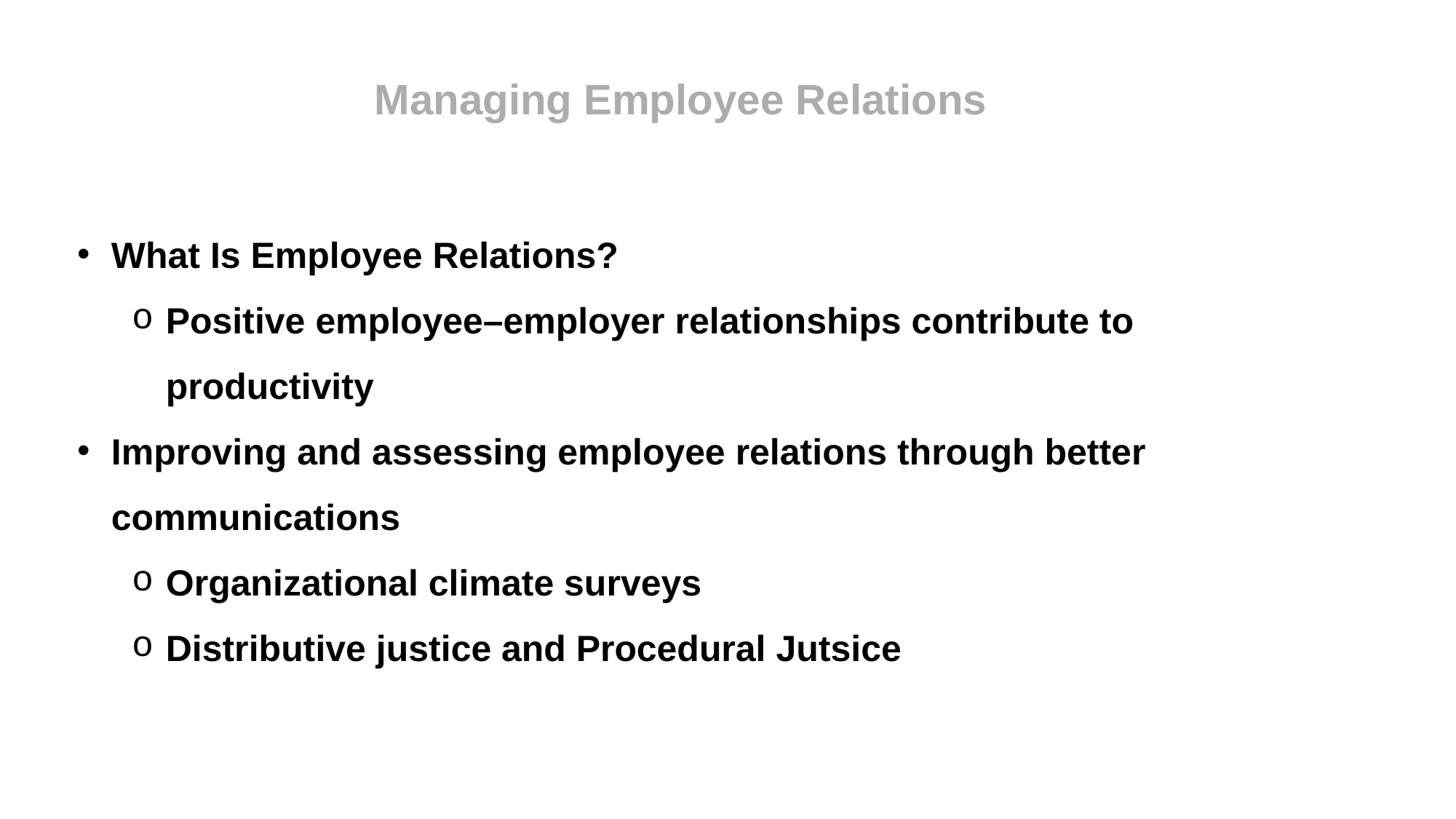

Managing Employee Relations
What Is Employee Relations?
Positive employee–employer relationships contribute to productivity
Improving and assessing employee relations through better communications
Organizational climate surveys
Distributive justice and Procedural Jutsice